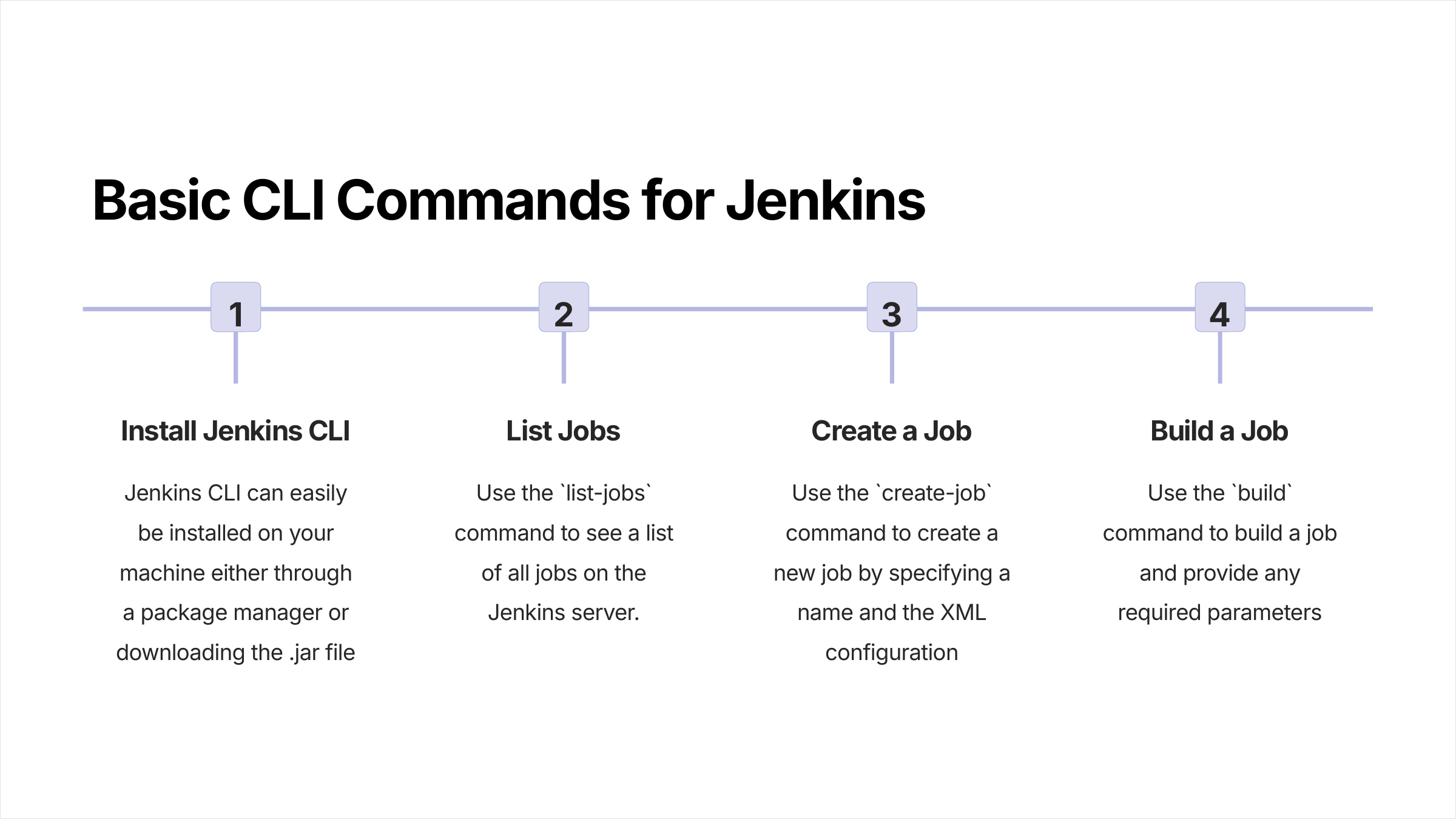

Basic CLI Commands for Jenkins

1
2
3
4

Install Jenkins CLI
List Jobs
Create a Job
Build a Job
Jenkins CLI can easily be installed on your machine either through a package manager or downloading the .jar file
Use the `list-jobs` command to see a list of all jobs on the Jenkins server.
Use the `create-job` command to create a new job by specifying a name and the XML configuration
Use the `build` command to build a job and provide any required parameters